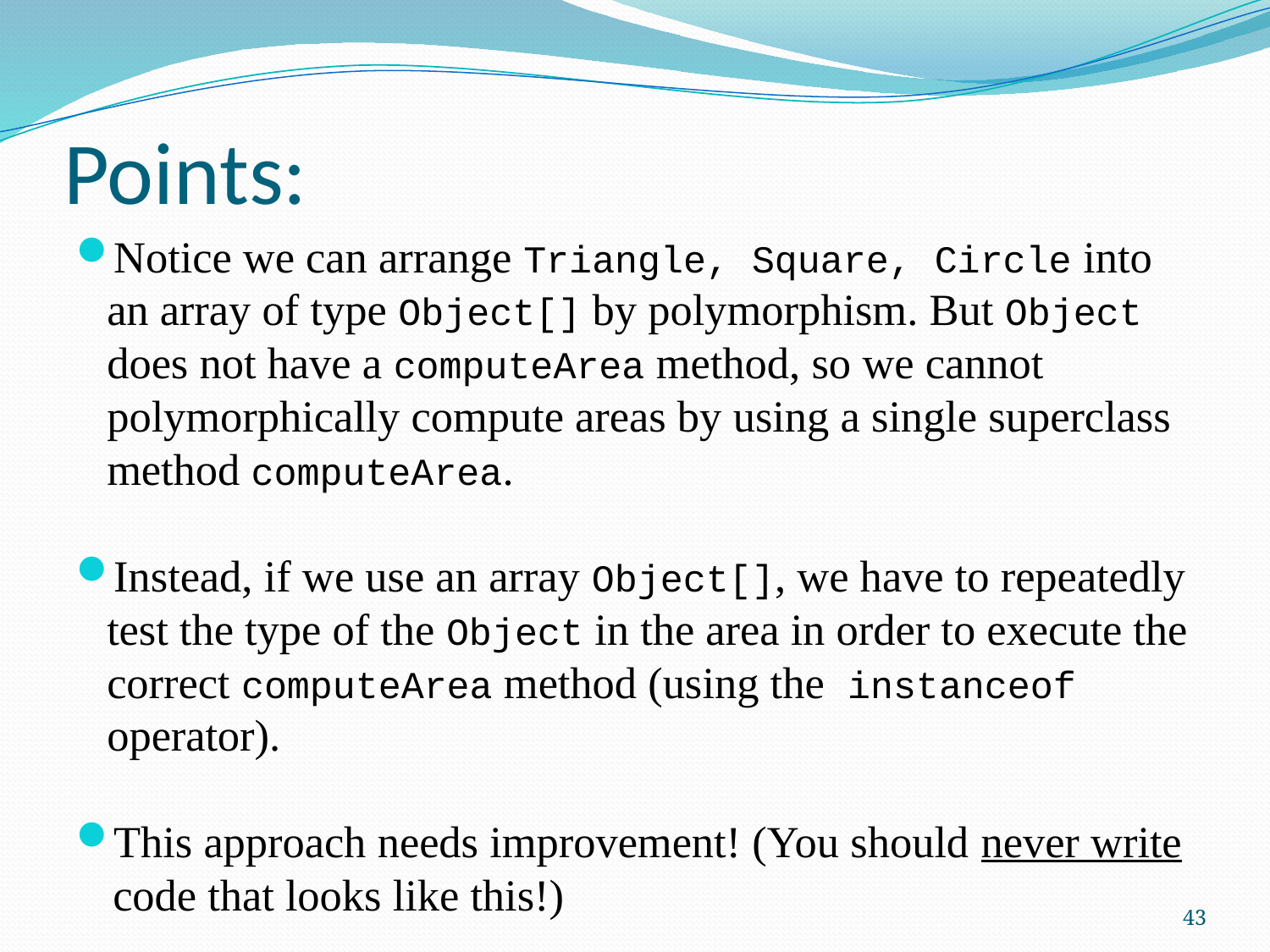

# Points:
Notice we can arrange Triangle, Square, Circle into an array of type Object[] by polymorphism. But Object does not have a computeArea method, so we cannot polymorphically compute areas by using a single superclass method computeArea.
Instead, if we use an array Object[], we have to repeatedly test the type of the Object in the area in order to execute the correct computeArea method (using the instanceof operator).
This approach needs improvement! (You should never write code that looks like this!)
43